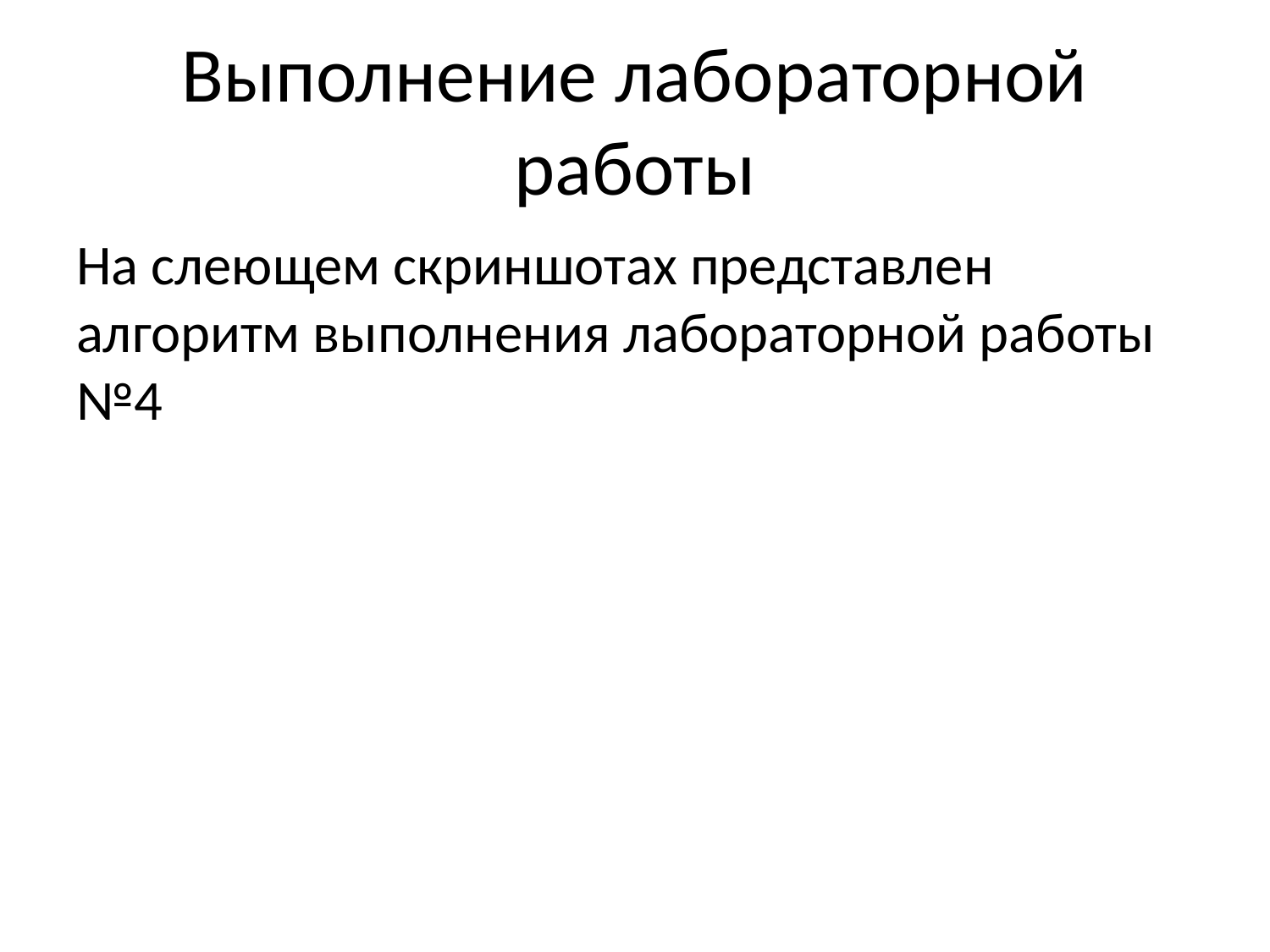

# Выполнение лабораторной работы
На слеющем скриншотах представлен алгоритм выполнения лабораторной работы №4